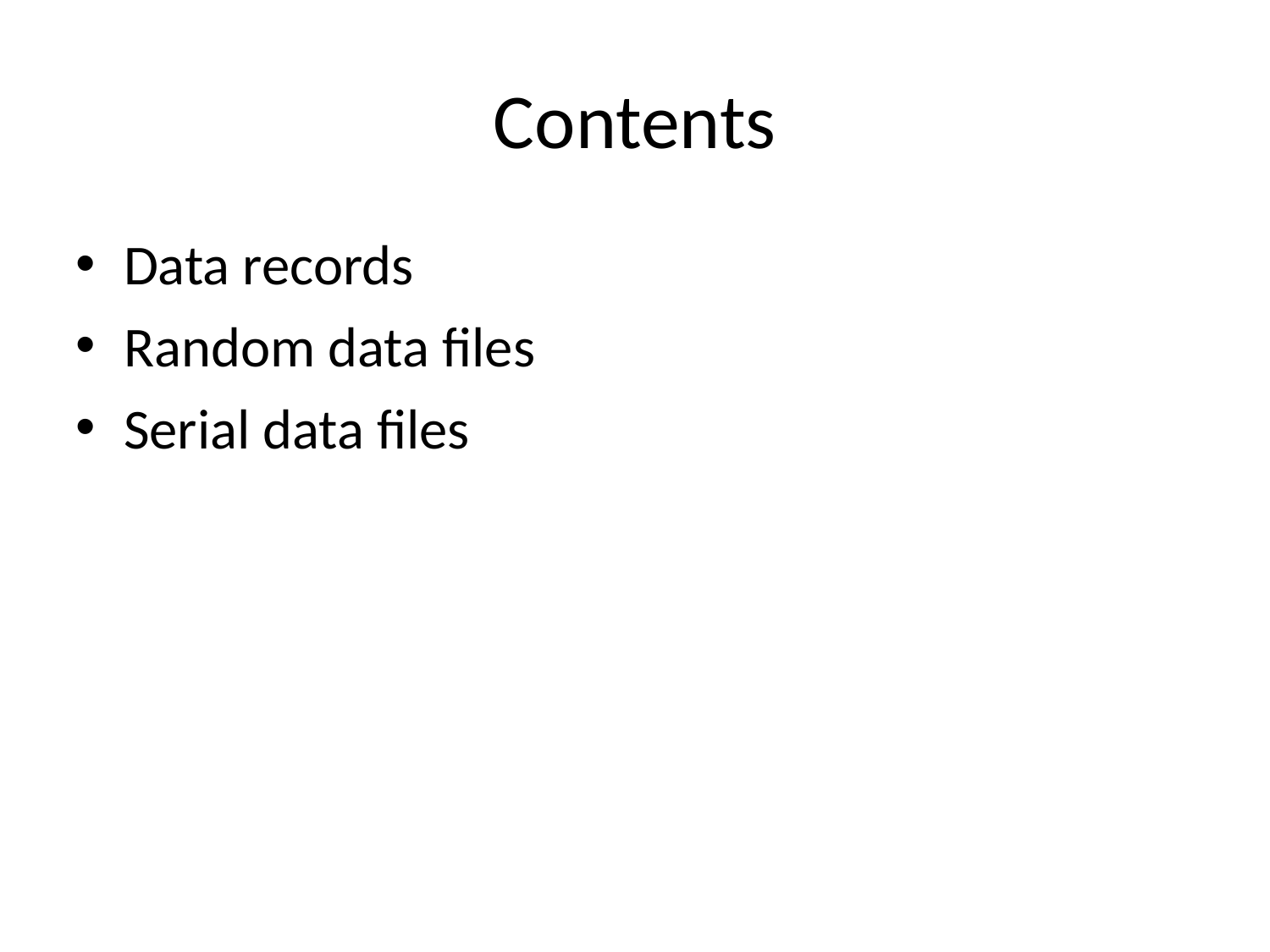

# Contents
Data records
Random data files
Serial data files